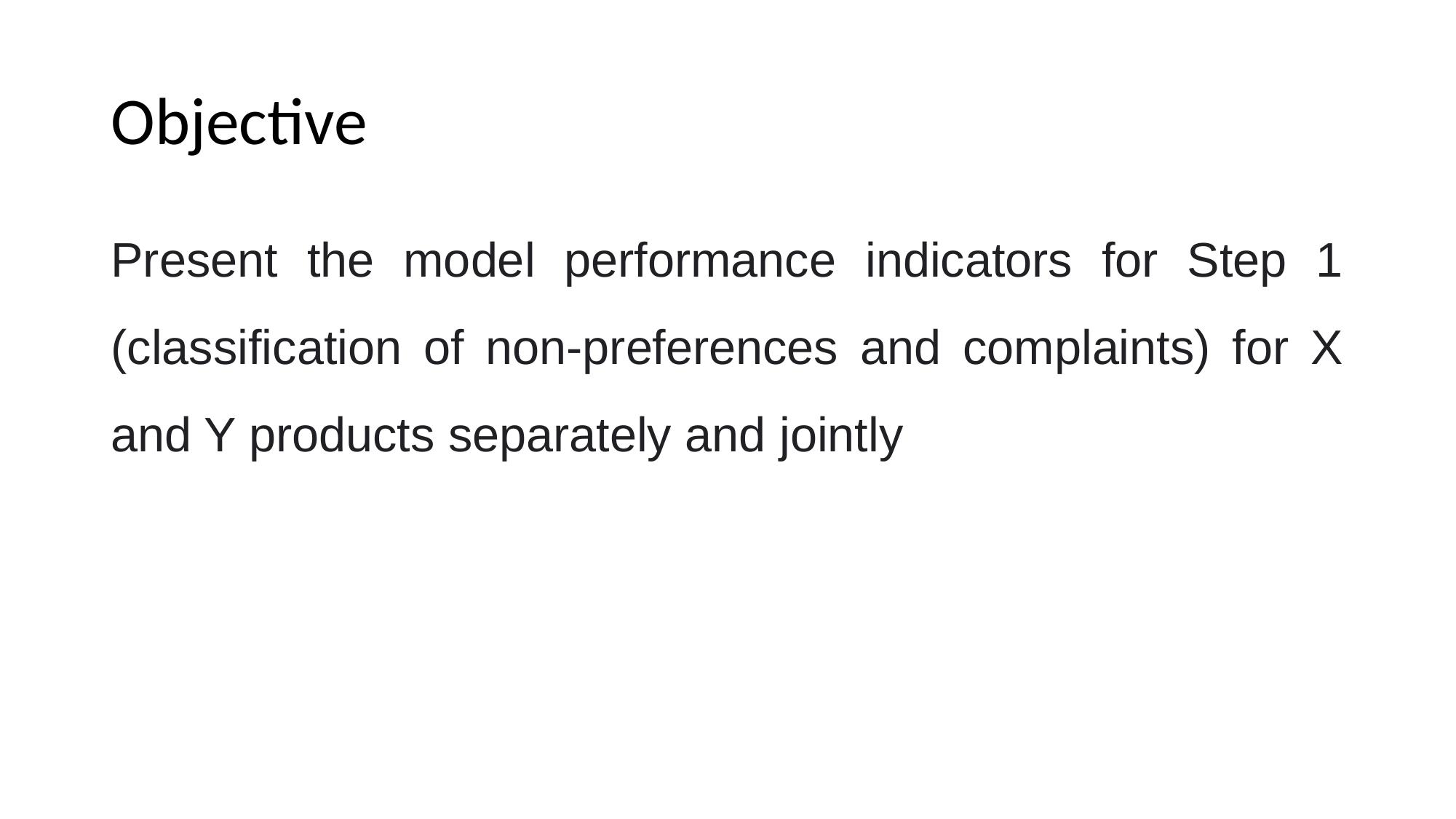

# Objective
Present the model performance indicators for Step 1 (classification of non-preferences and complaints) for X and Y products separately and jointly